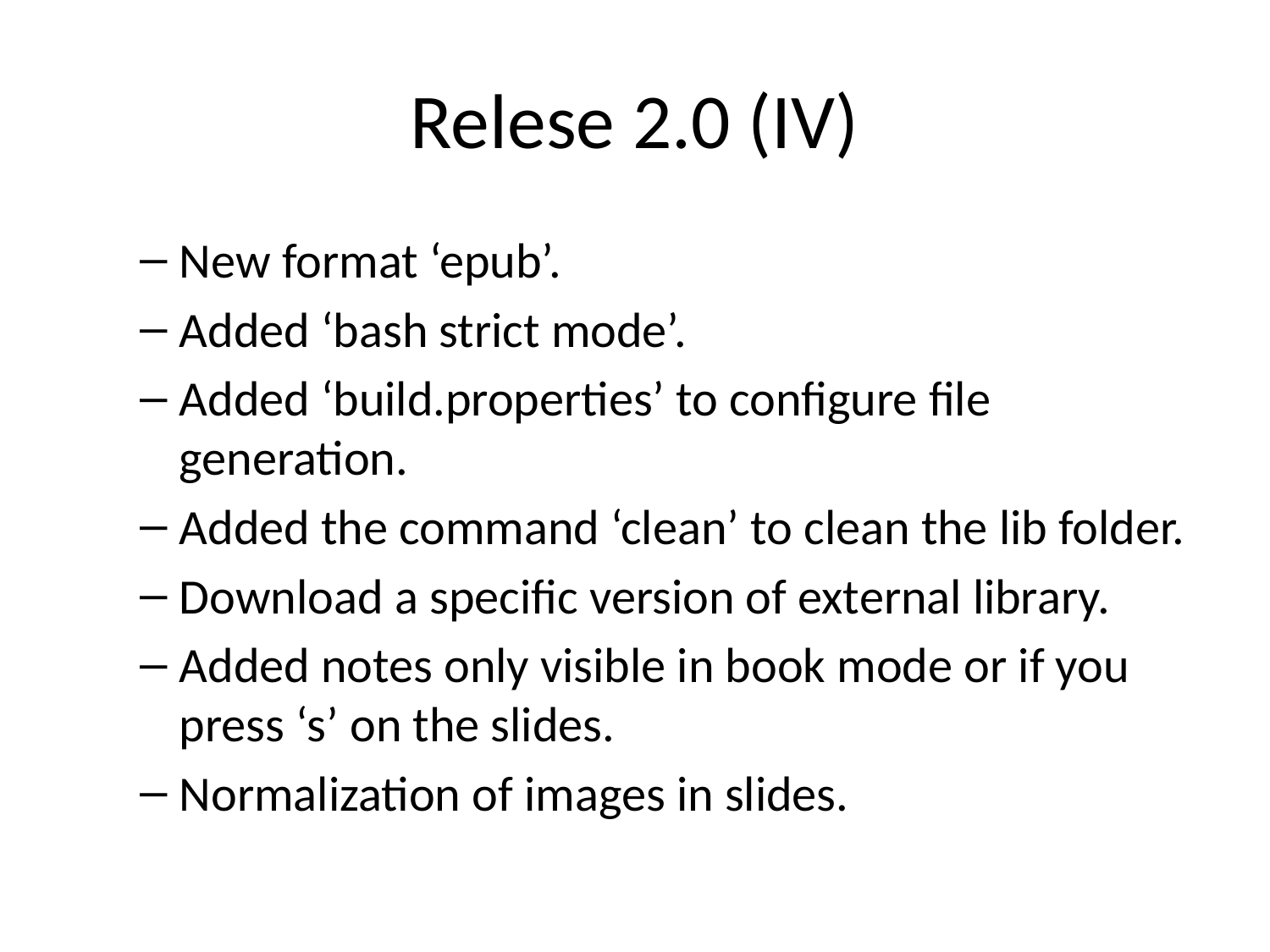

# Relese 2.0 (IV)
New format ‘epub’.
Added ‘bash strict mode’.
Added ‘build.properties’ to configure file generation.
Added the command ‘clean’ to clean the lib folder.
Download a specific version of external library.
Added notes only visible in book mode or if you press ‘s’ on the slides.
Normalization of images in slides.